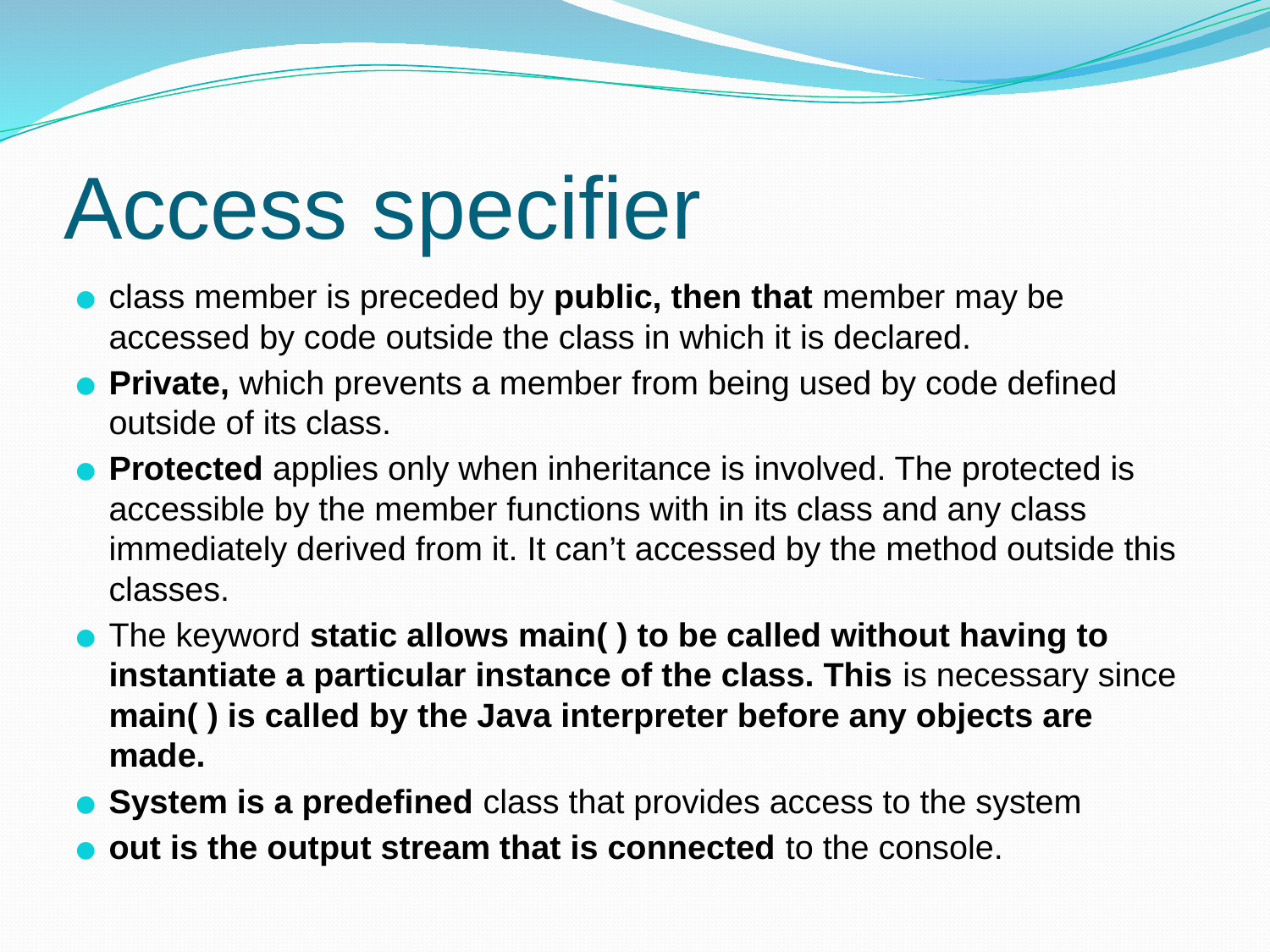

# Access specifier
class member is preceded by public, then that member may be accessed by code outside the class in which it is declared.
Private, which prevents a member from being used by code defined outside of its class.
Protected applies only when inheritance is involved. The protected is accessible by the member functions with in its class and any class immediately derived from it. It can’t accessed by the method outside this classes.
The keyword static allows main( ) to be called without having to instantiate a particular instance of the class. This is necessary since main( ) is called by the Java interpreter before any objects are made.
System is a predefined class that provides access to the system
out is the output stream that is connected to the console.